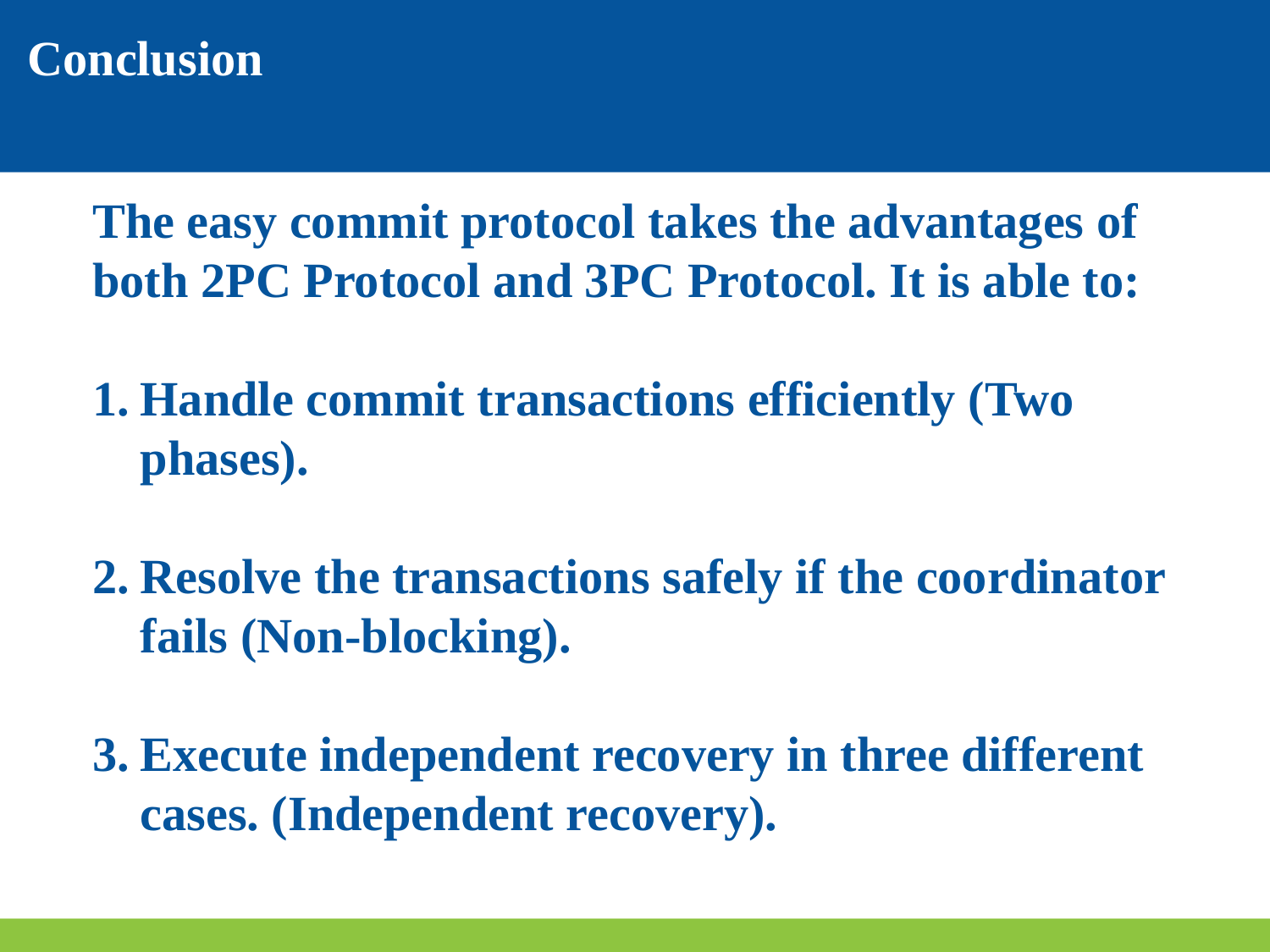

# Conclusion
The easy commit protocol takes the advantages of both 2PC Protocol and 3PC Protocol. It is able to:

Handle commit transactions efficiently (Two phases).

Resolve the transactions safely if the coordinator fails (Non-blocking).

Execute independent recovery in three different cases. (Independent recovery).